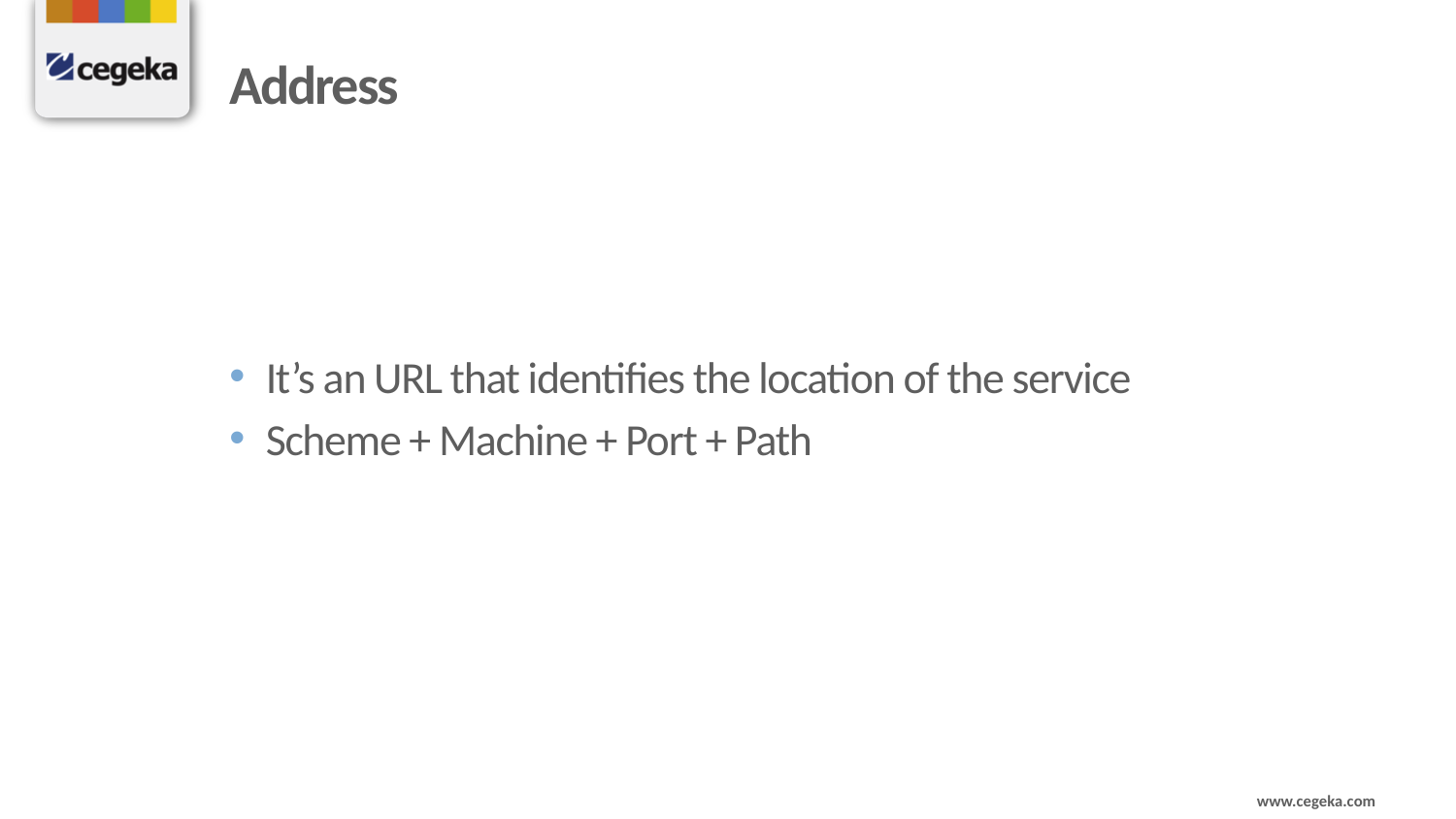

# Address

It’s an URL that identifies the location of the service
Scheme + Machine + Port + Path